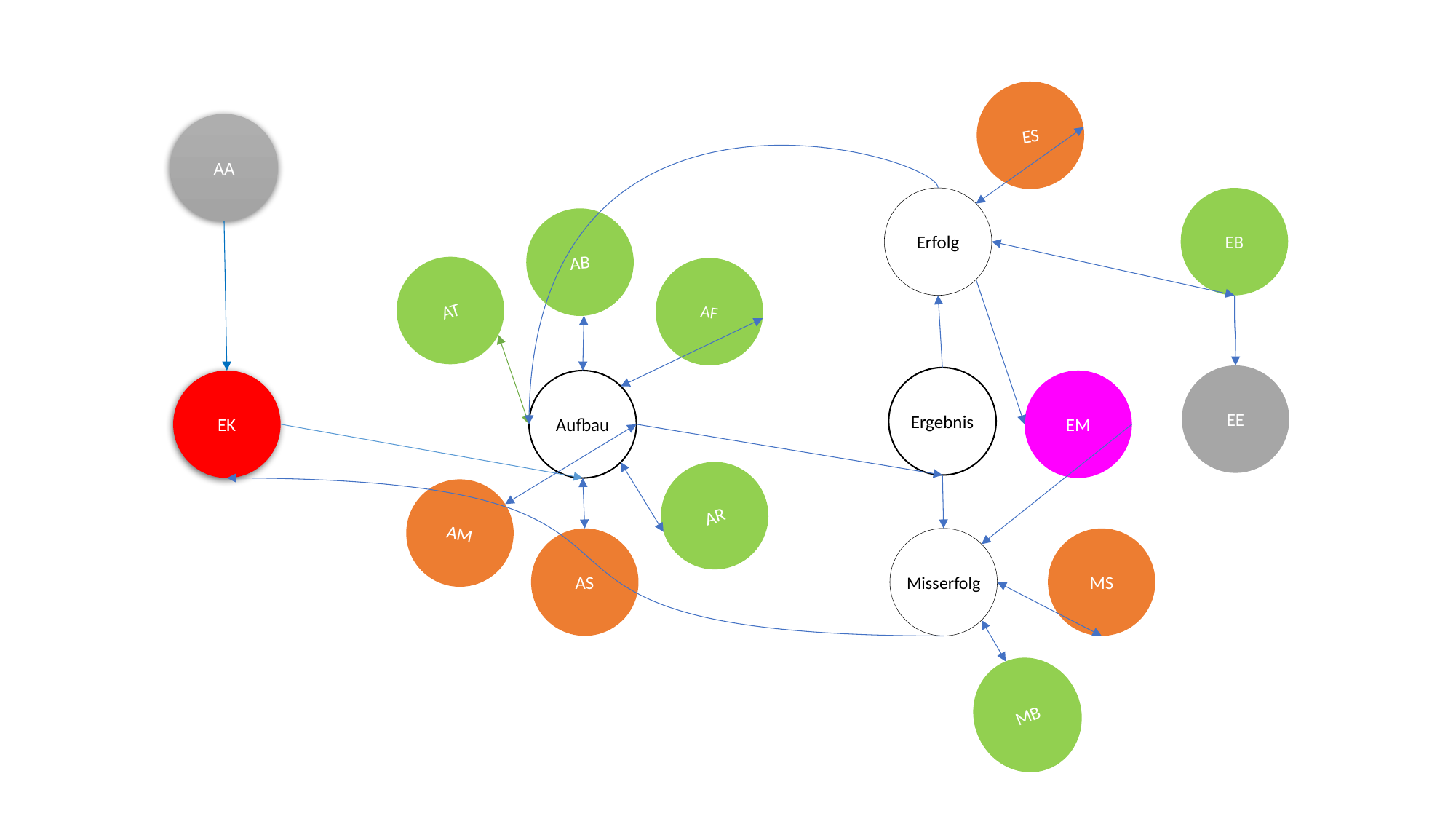

ES
AA
Erfolg
EB
AB
AT
AF
EE
Ergebnis
EK
Aufbau
EM
AR
AM
AS
Misserfolg
MS
MB